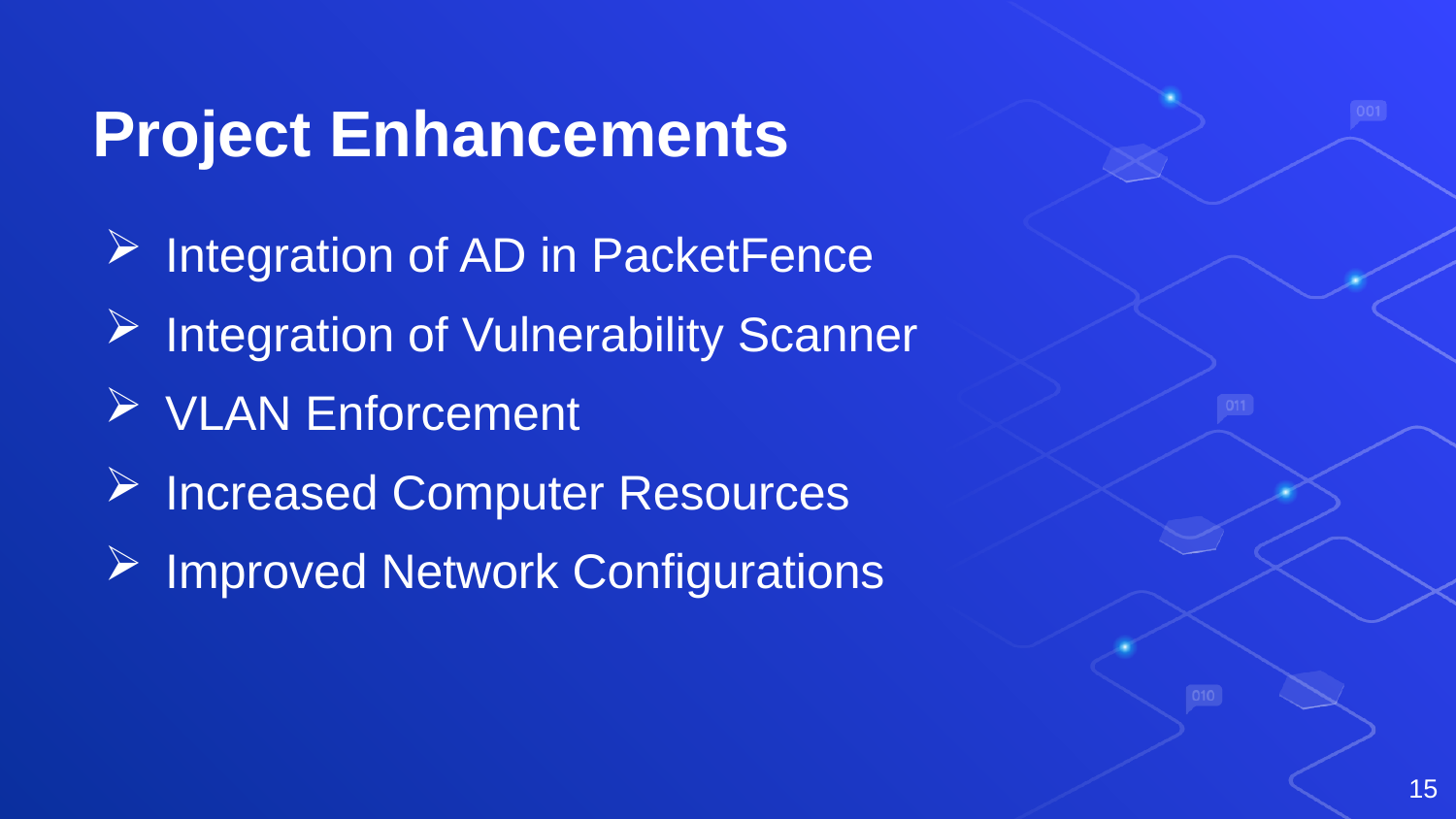

# Project Enhancements
Integration of AD in PacketFence
Integration of Vulnerability Scanner
VLAN Enforcement
Increased Computer Resources
Improved Network Configurations
15